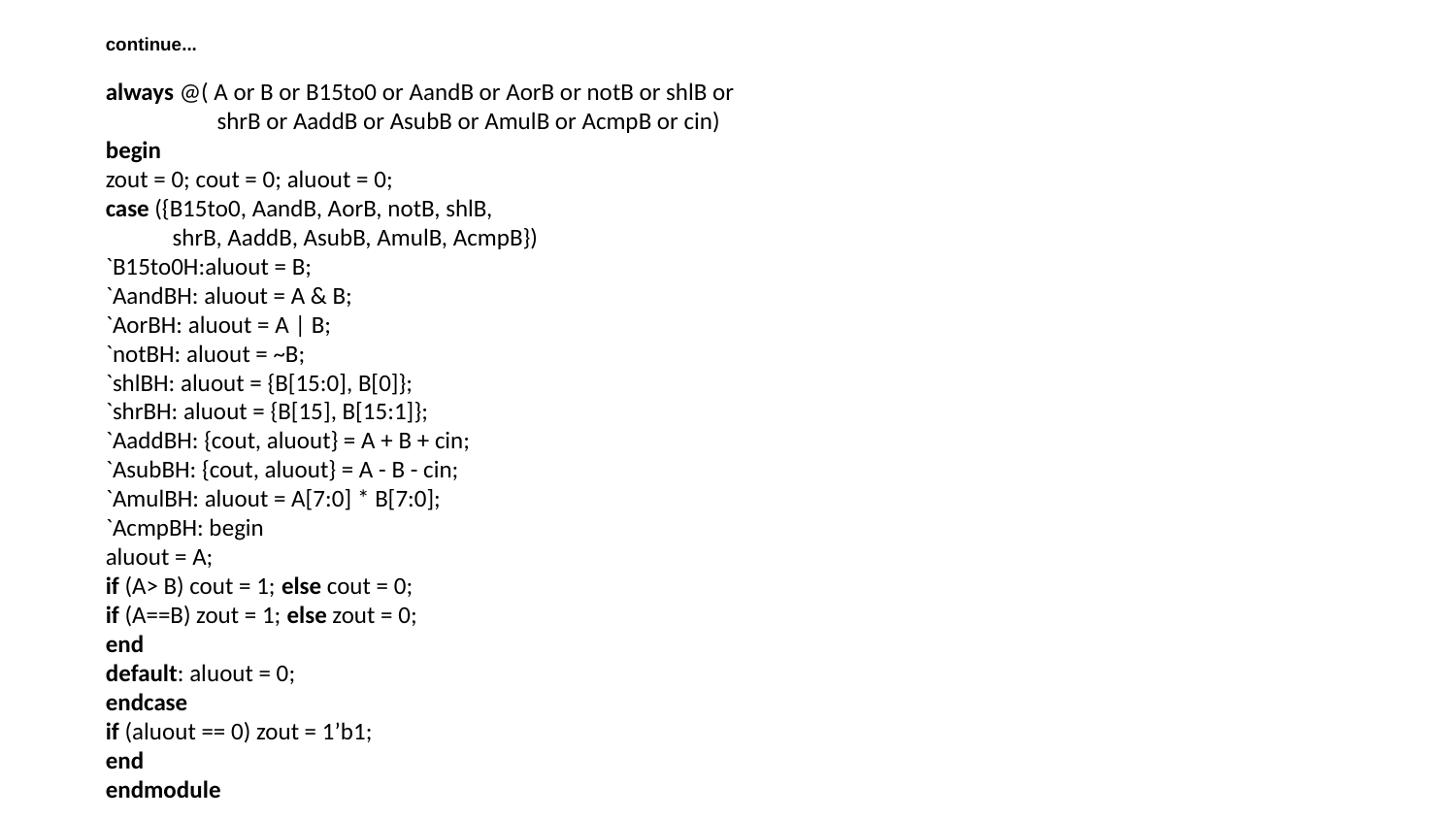

continue...

always @( A or B or B15to0 or AandB or AorB or notB or shlB or
                    shrB or AaddB or AsubB or AmulB or AcmpB or cin)
begin
zout = 0; cout = 0; aluout = 0;
case ({B15to0, AandB, AorB, notB, shlB,
            shrB, AaddB, AsubB, AmulB, AcmpB})
`B15to0H:aluout = B;
`AandBH: aluout = A & B;
`AorBH: aluout = A | B;
`notBH: aluout = ~B;
`shlBH: aluout = {B[15:0], B[0]};
`shrBH: aluout = {B[15], B[15:1]};
`AaddBH: {cout, aluout} = A + B + cin;
`AsubBH: {cout, aluout} = A - B - cin;
`AmulBH: aluout = A[7:0] * B[7:0];
`AcmpBH: begin
aluout = A;
if (A> B) cout = 1; else cout = 0;
if (A==B) zout = 1; else zout = 0;
end
default: aluout = 0;
endcase
if (aluout == 0) zout = 1’b1;
end
endmodule